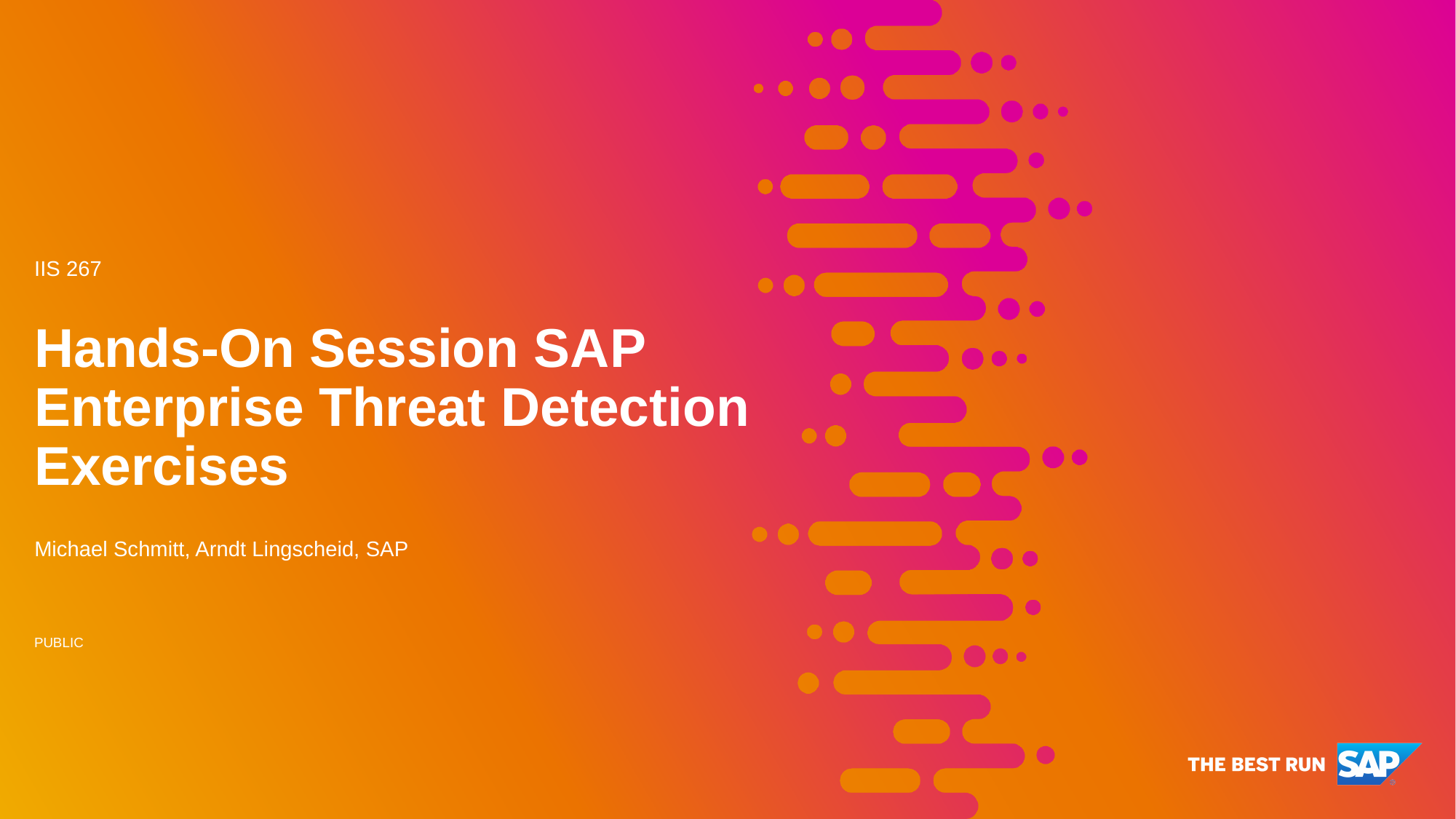

IIS 267
# Hands-On Session SAP Enterprise Threat Detection Exercises
Michael Schmitt, Arndt Lingscheid, SAP